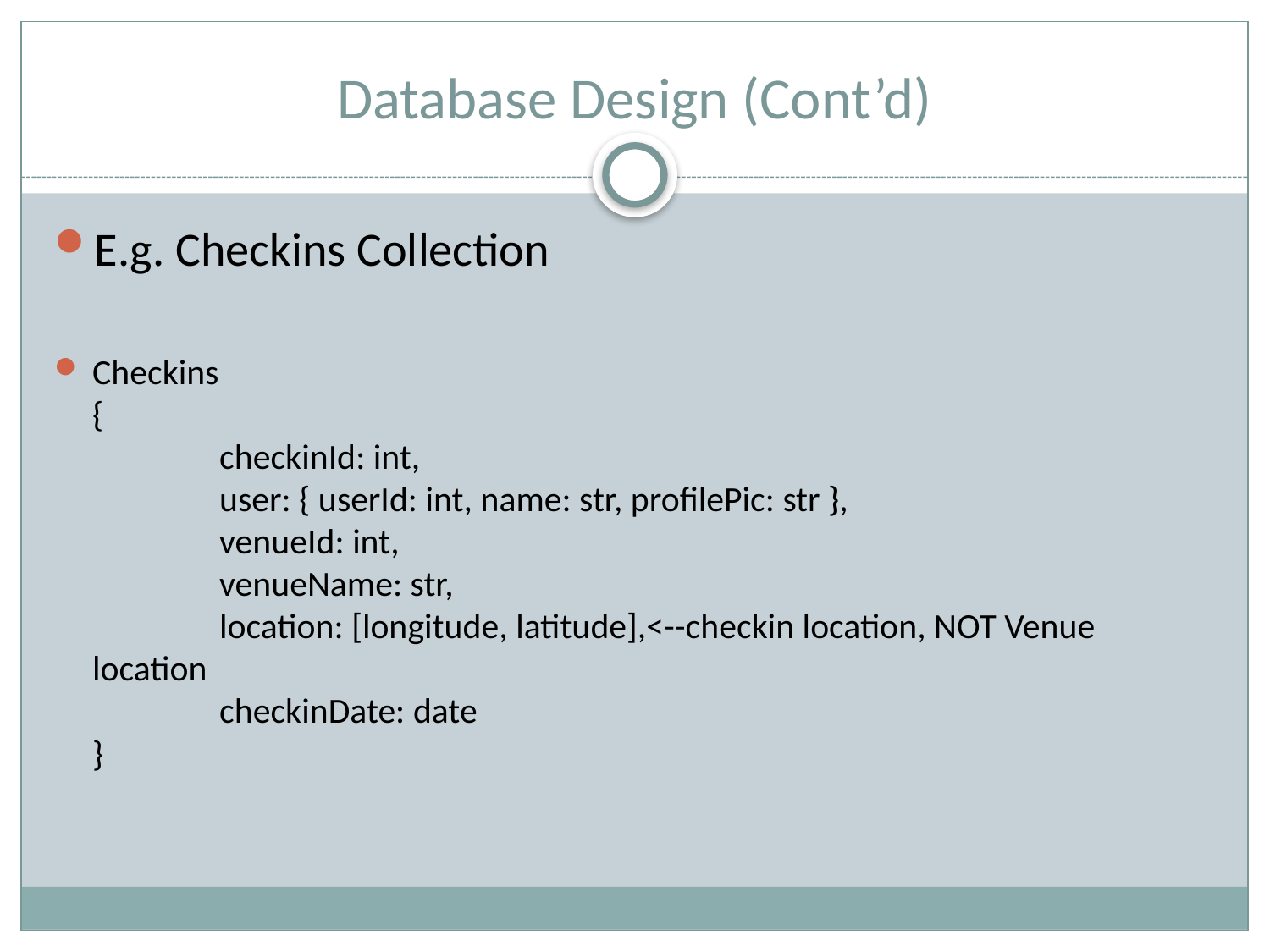

# Database Design (Cont’d)
E.g. Checkins Collection

Checkins
{
	checkinId: int,
	user: { userId: int, name: str, profilePic: str },
	venueId: int,
	venueName: str,
	location: [longitude, latitude],<--checkin location, NOT Venue location
	checkinDate: date
}